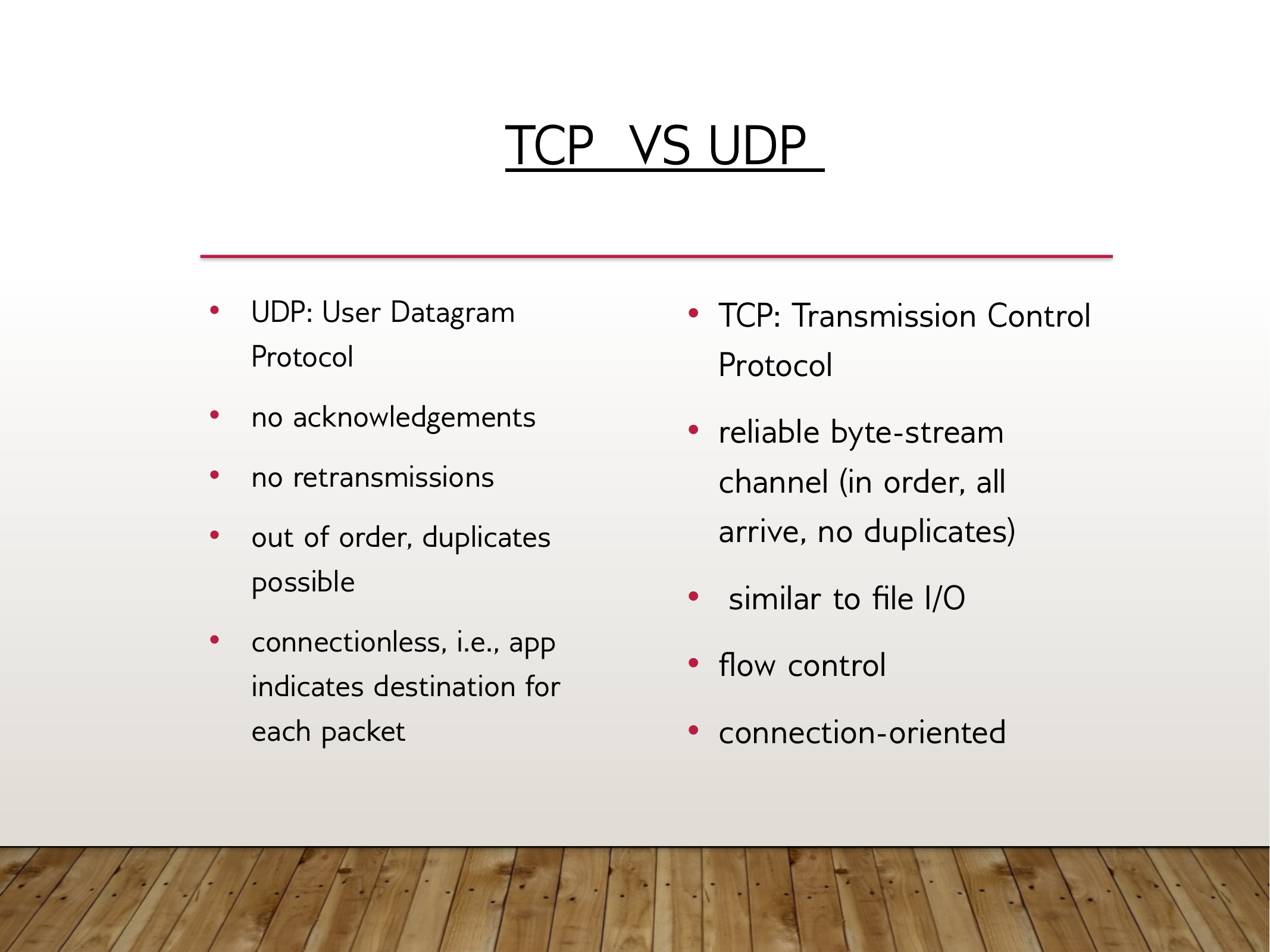

TCP  vs UDP
UDP: User Datagram Protocol
no acknowledgements
no retransmissions
out of order, duplicates possible
connectionless, i.e., app indicates destination for each packet

TCP: Transmission Control Protocol
reliable byte-stream channel (in order, all arrive, no duplicates)
 similar to file I/O
flow control
connection-oriented